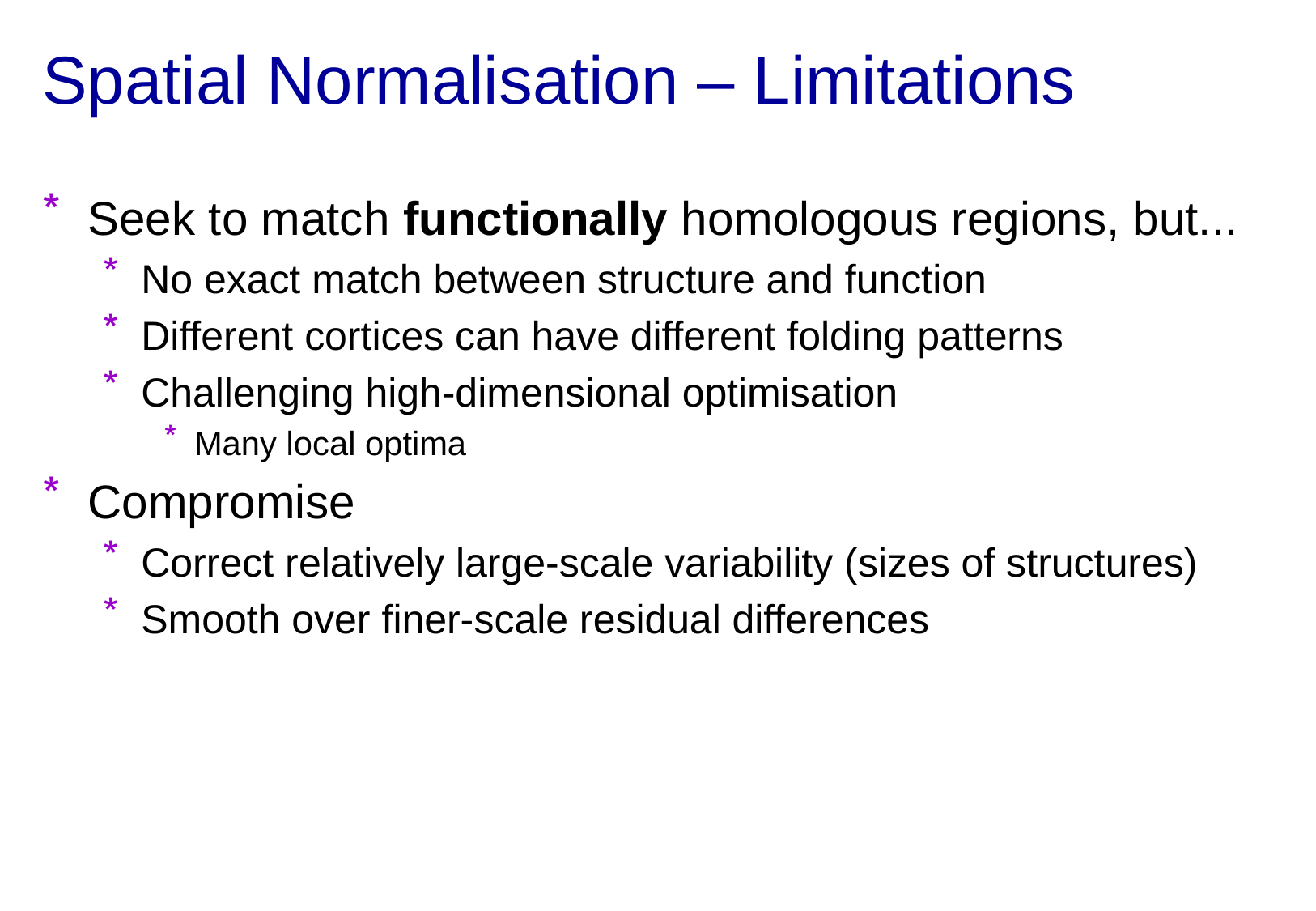

# Spatial Normalisation – Limitations
Seek to match functionally homologous regions, but...
No exact match between structure and function
Different cortices can have different folding patterns
Challenging high-dimensional optimisation
Many local optima
Compromise
Correct relatively large-scale variability (sizes of structures)
Smooth over finer-scale residual differences